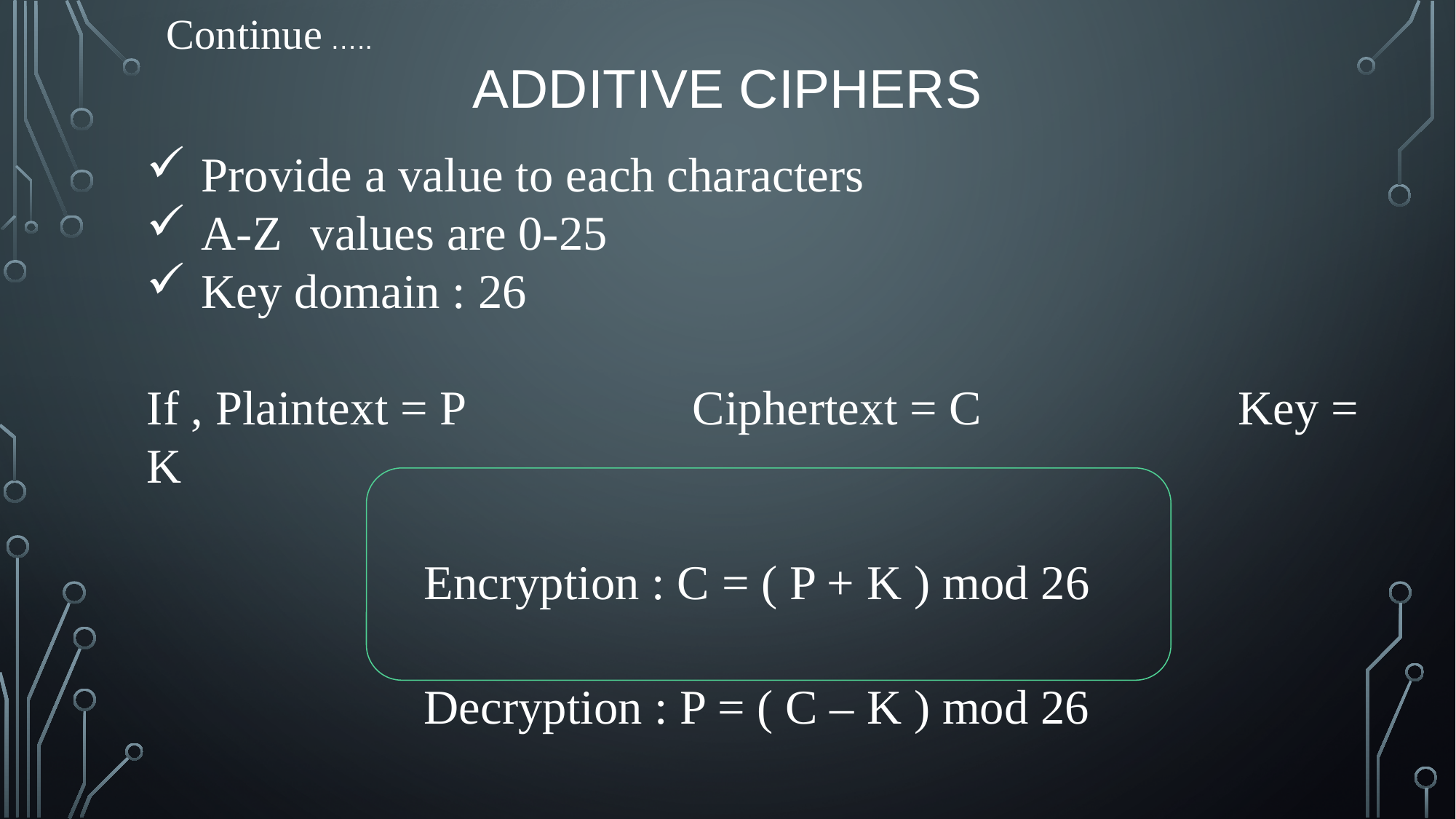

Continue …..
# additive Ciphers
Provide a value to each characters
A-Z	values are 0-25
Key domain : 26

If , Plaintext = P			Ciphertext = C			Key = K

Encryption : C = ( P + K ) mod 26

Decryption : P = ( C – K ) mod 26